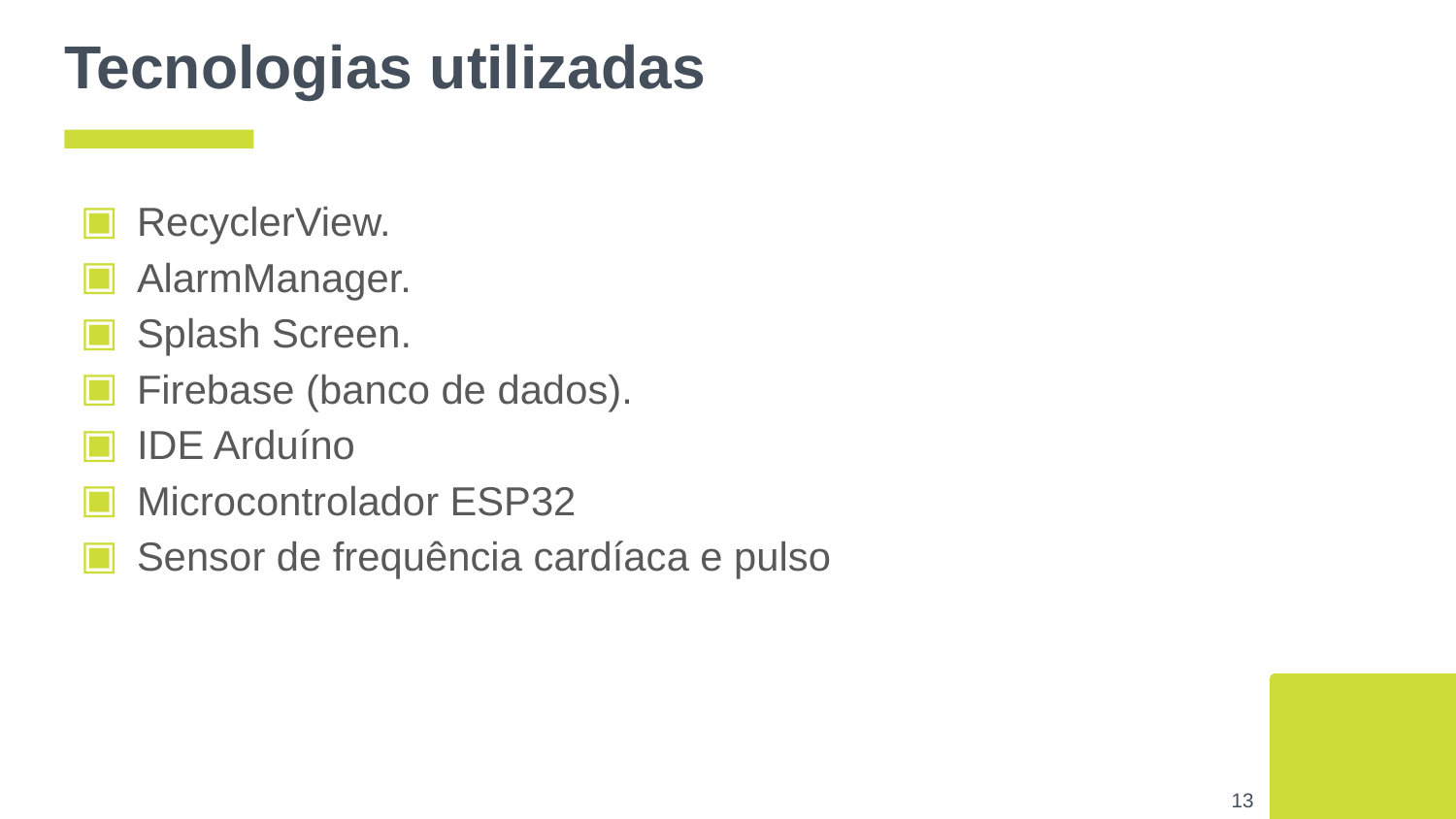

# Tecnologias utilizadas
RecyclerView.
AlarmManager.
Splash Screen.
Firebase (banco de dados).
IDE Arduíno
Microcontrolador ESP32
Sensor de frequência cardíaca e pulso
13